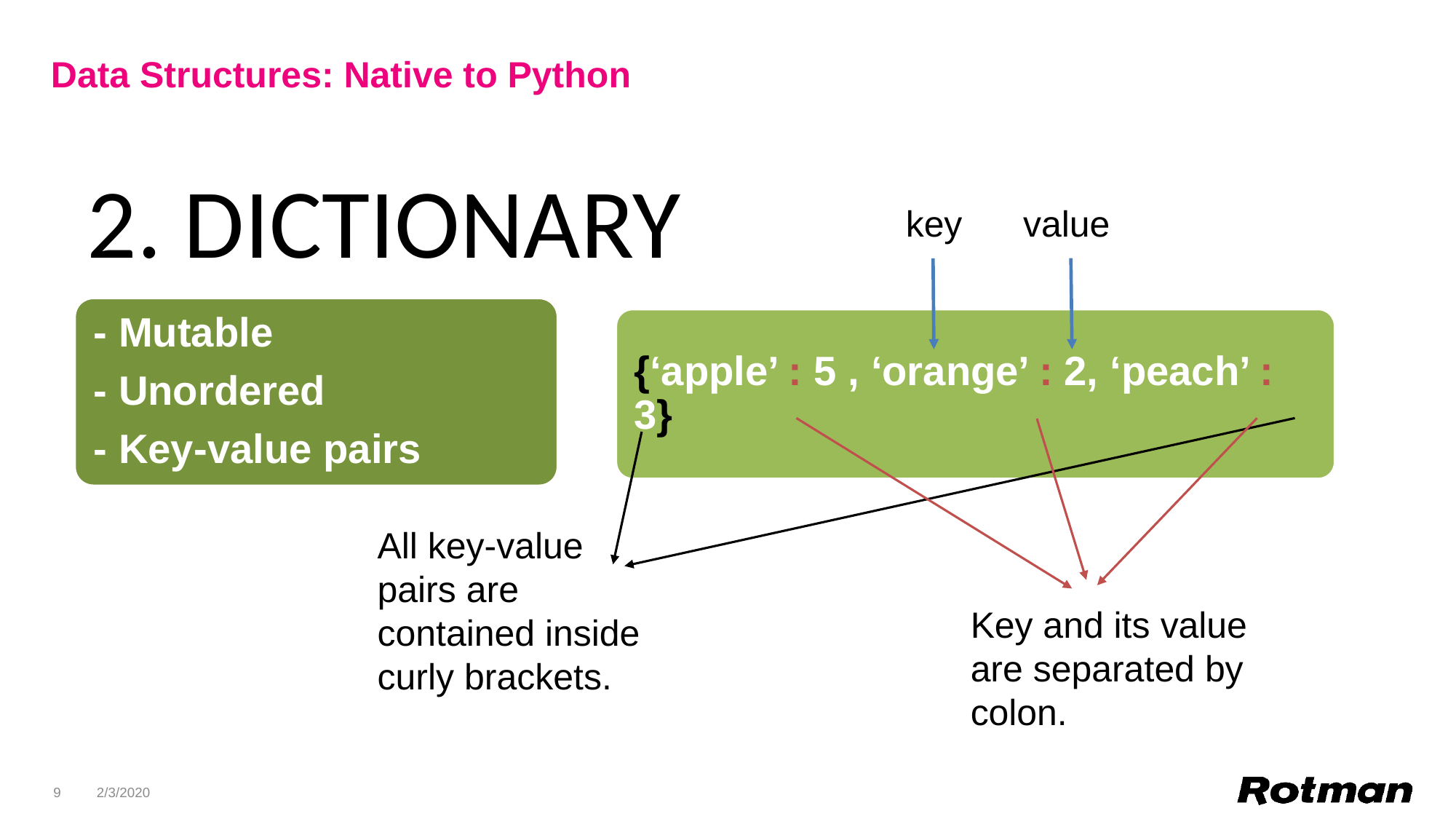

# Data Structures: Native to Python
2. DICTIONARY
- Mutable
- Unordered
- Key-value pairs
{‘apple’ : 5 , ‘orange’ : 2, ‘peach’ : 3}

     key      value

All key-value pairs are contained inside curly brackets.
Key and its value are separated by colon.
9
2/3/2020